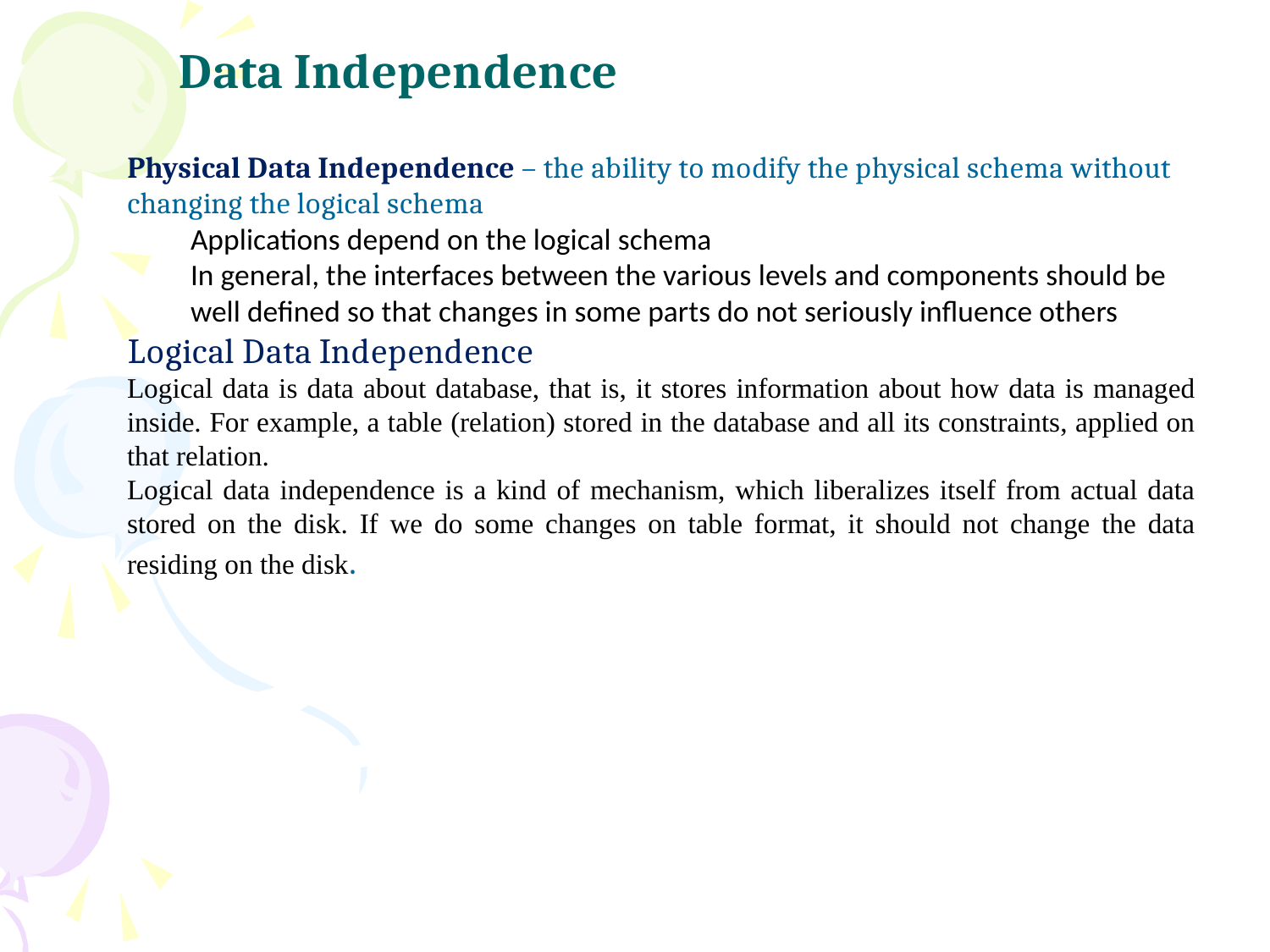

# Data Independence
Physical Data Independence – the ability to modify the physical schema without changing the logical schema
Applications depend on the logical schema
In general, the interfaces between the various levels and components should be well defined so that changes in some parts do not seriously influence others
Logical Data Independence
Logical data is data about database, that is, it stores information about how data is managed inside. For example, a table (relation) stored in the database and all its constraints, applied on that relation.
Logical data independence is a kind of mechanism, which liberalizes itself from actual data stored on the disk. If we do some changes on table format, it should not change the data residing on the disk.